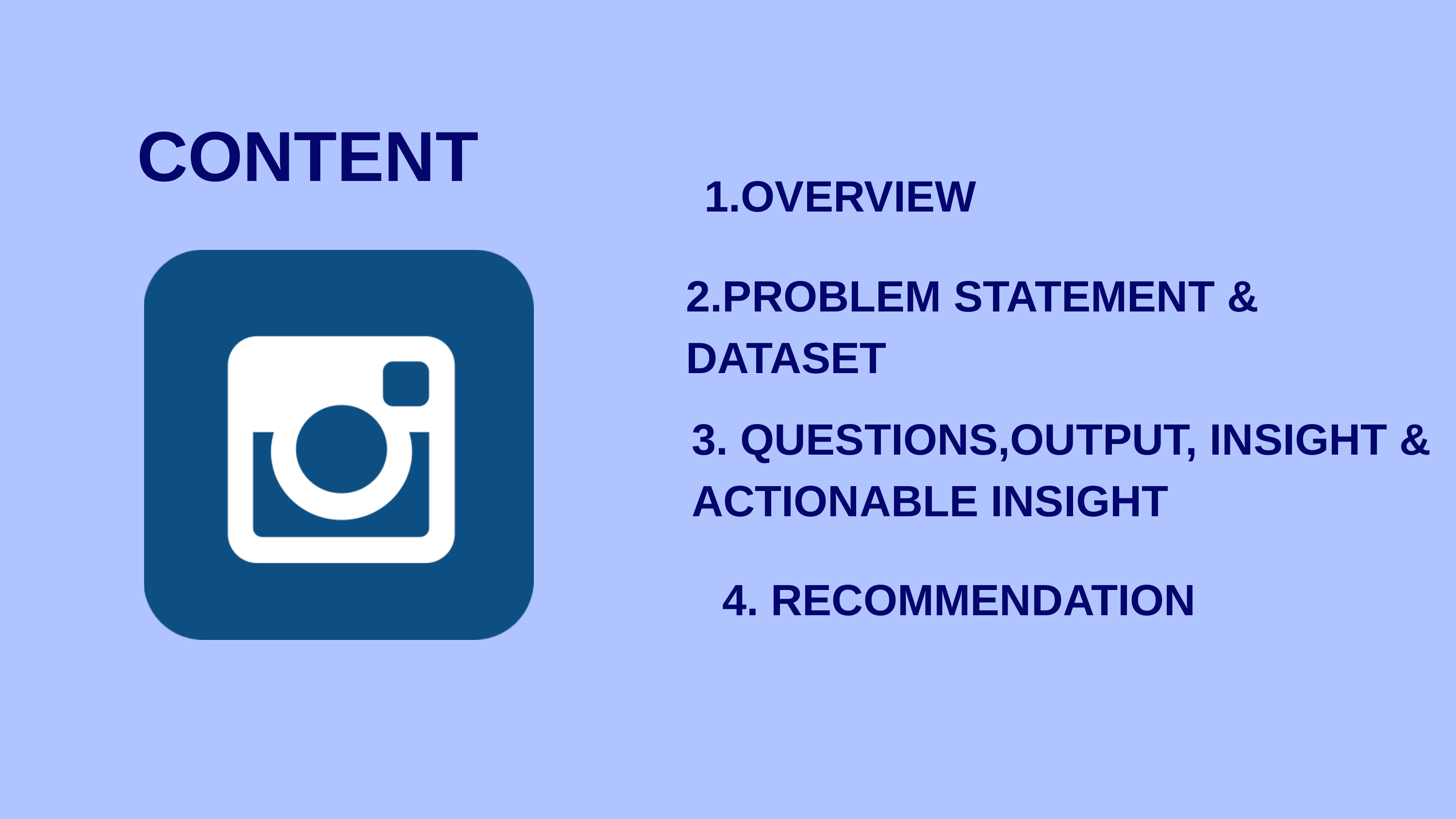

CONTENT
1.OVERVIEW

2.PROBLEM STATEMENT & DATASET
3. QUESTIONS,OUTPUT, INSIGHT & ACTIONABLE INSIGHT
4. RECOMMENDATION